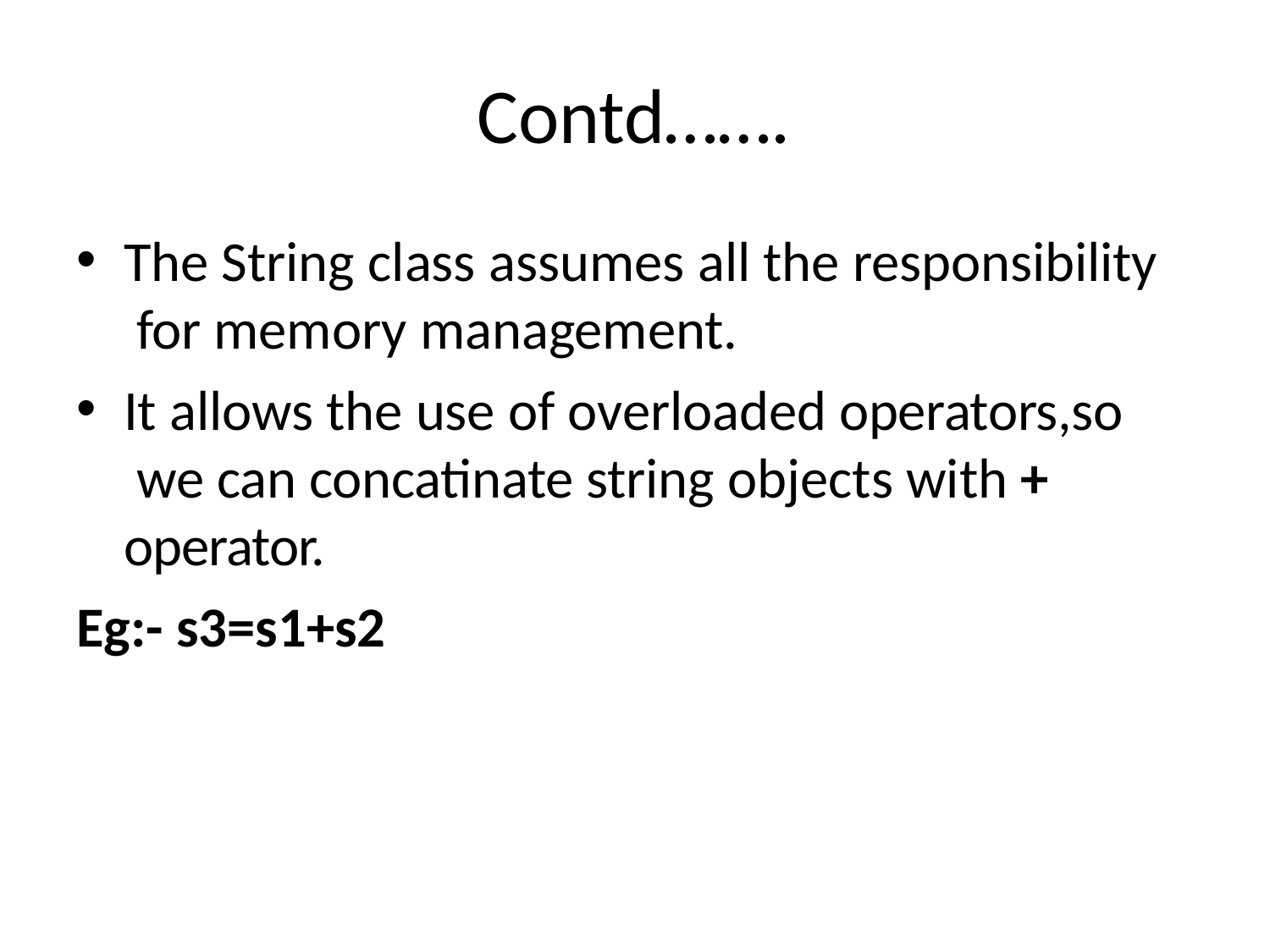

# Contd…….
The String class assumes all the responsibility  for memory management.
It allows the use of overloaded operators,so  we can concatinate string objects with +  operator.
Eg:- s3=s1+s2